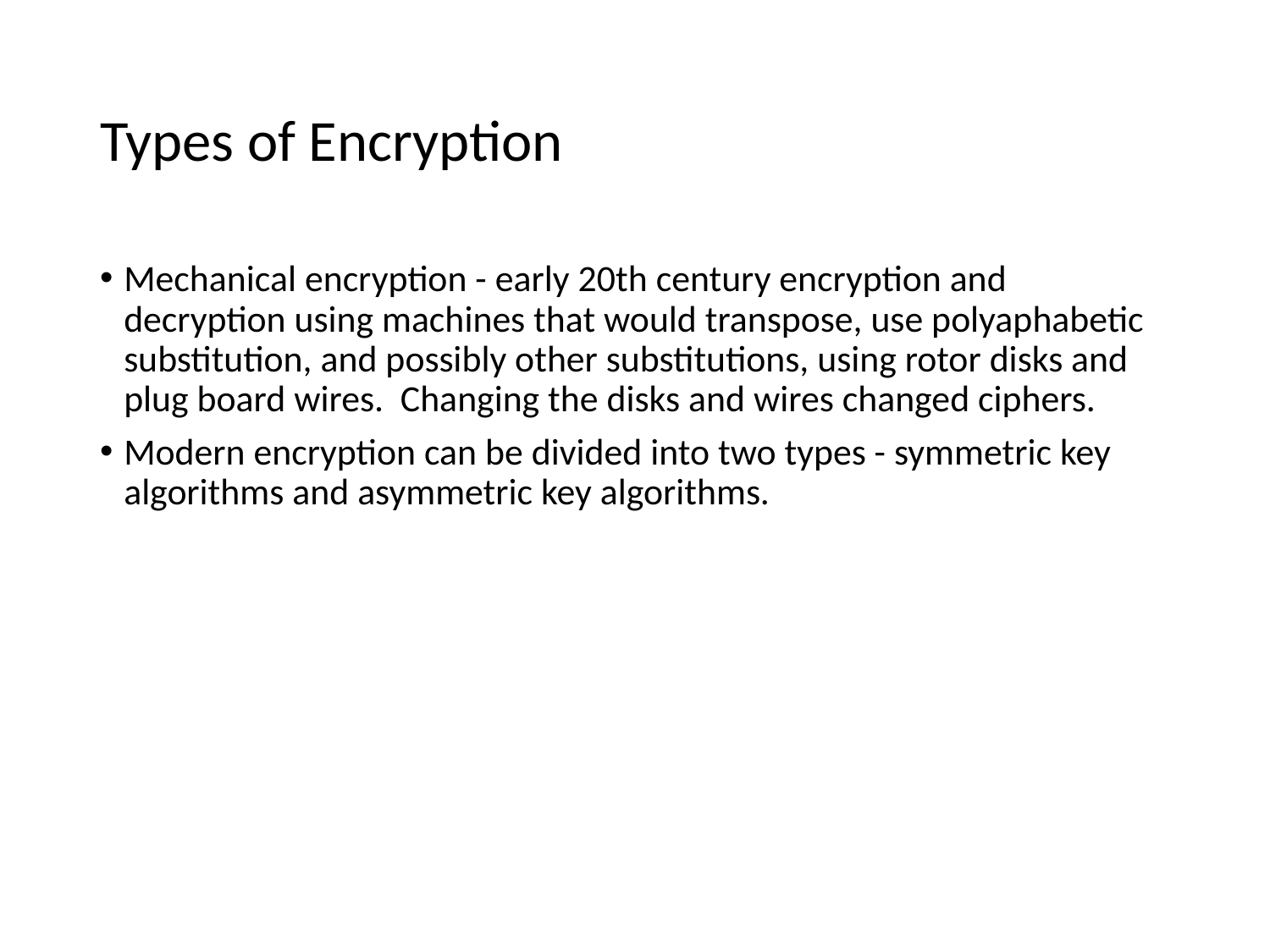

# Types of Encryption
Mechanical encryption - early 20th century encryption and decryption using machines that would transpose, use polyaphabetic substitution, and possibly other substitutions, using rotor disks and plug board wires.  Changing the disks and wires changed ciphers.
Modern encryption can be divided into two types - symmetric key algorithms and asymmetric key algorithms.